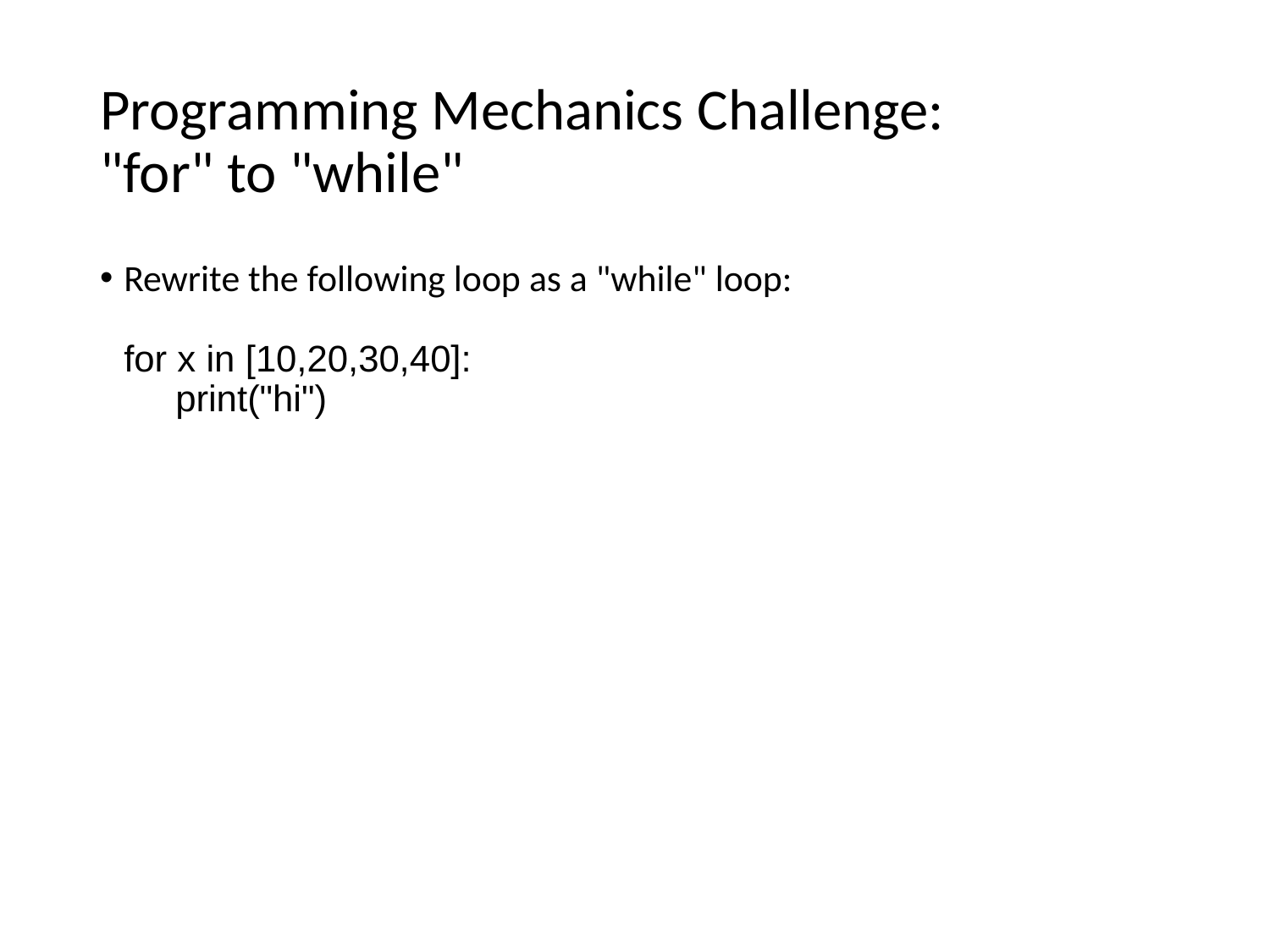

# Programming Mechanics Challenge: "for" to "while"
Rewrite the following loop as a "while" loop:
for x in [10,20,30,40]:
     print("hi")